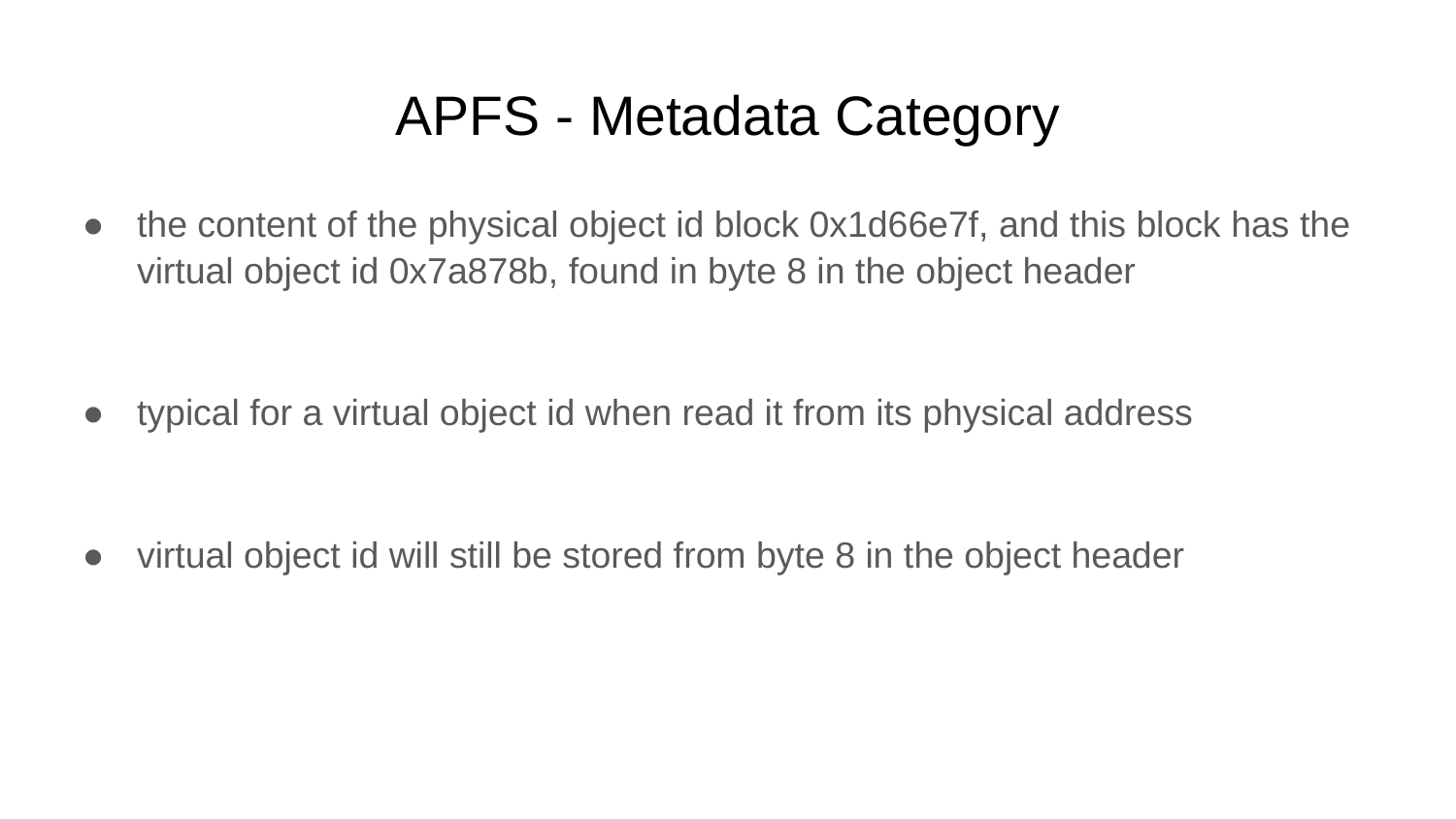

# APFS - Metadata Category
the content of the physical object id block 0x1d66e7f, and this block has the virtual object id 0x7a878b, found in byte 8 in the object header

typical for a virtual object id when read it from its physical address

virtual object id will still be stored from byte 8 in the object header